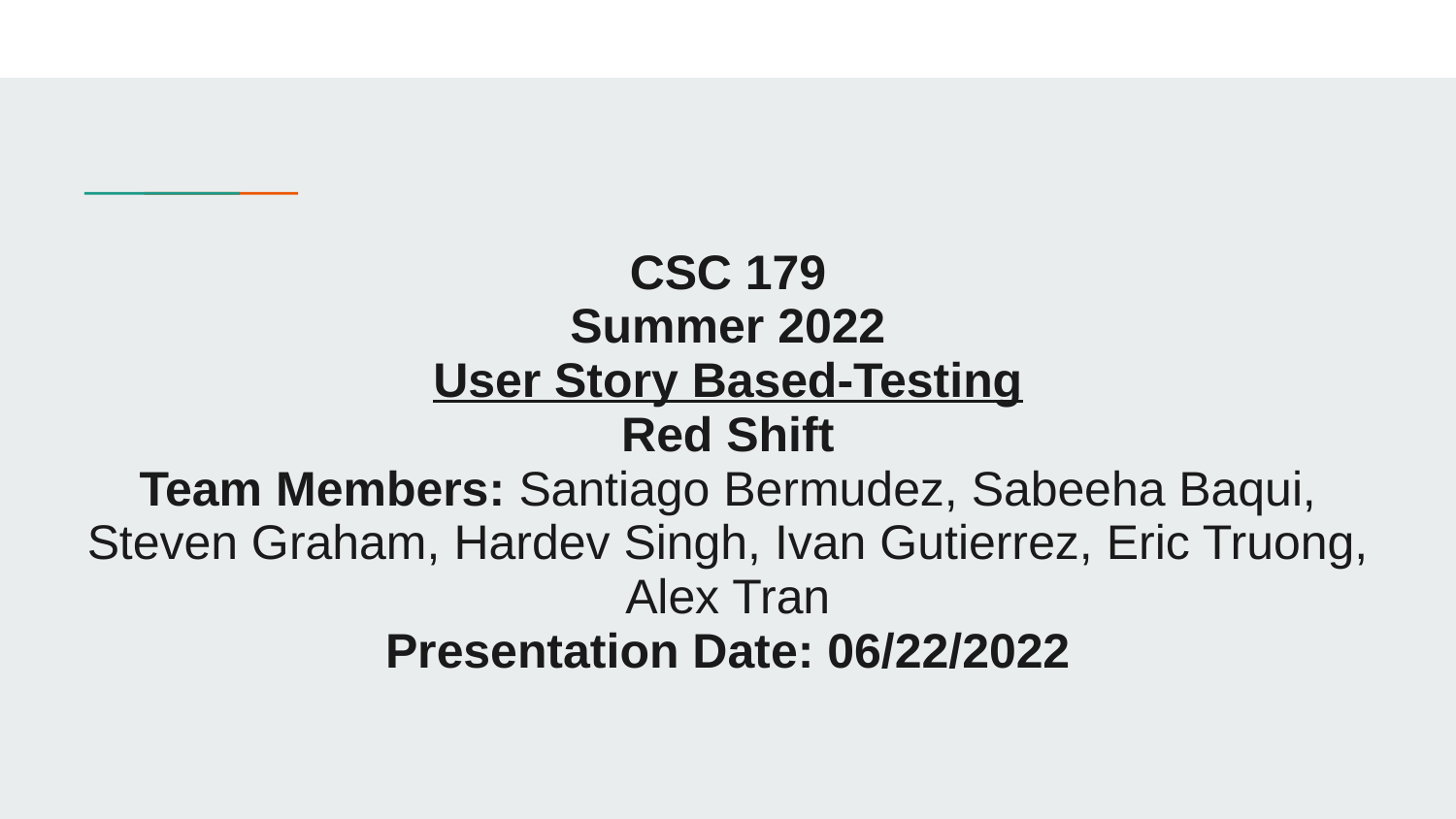

# CSC 179
Summer 2022
User Story Based-Testing
Red Shift
Team Members: Santiago Bermudez, Sabeeha Baqui, Steven Graham, Hardev Singh, Ivan Gutierrez, Eric Truong, Alex Tran
Presentation Date: 06/22/2022